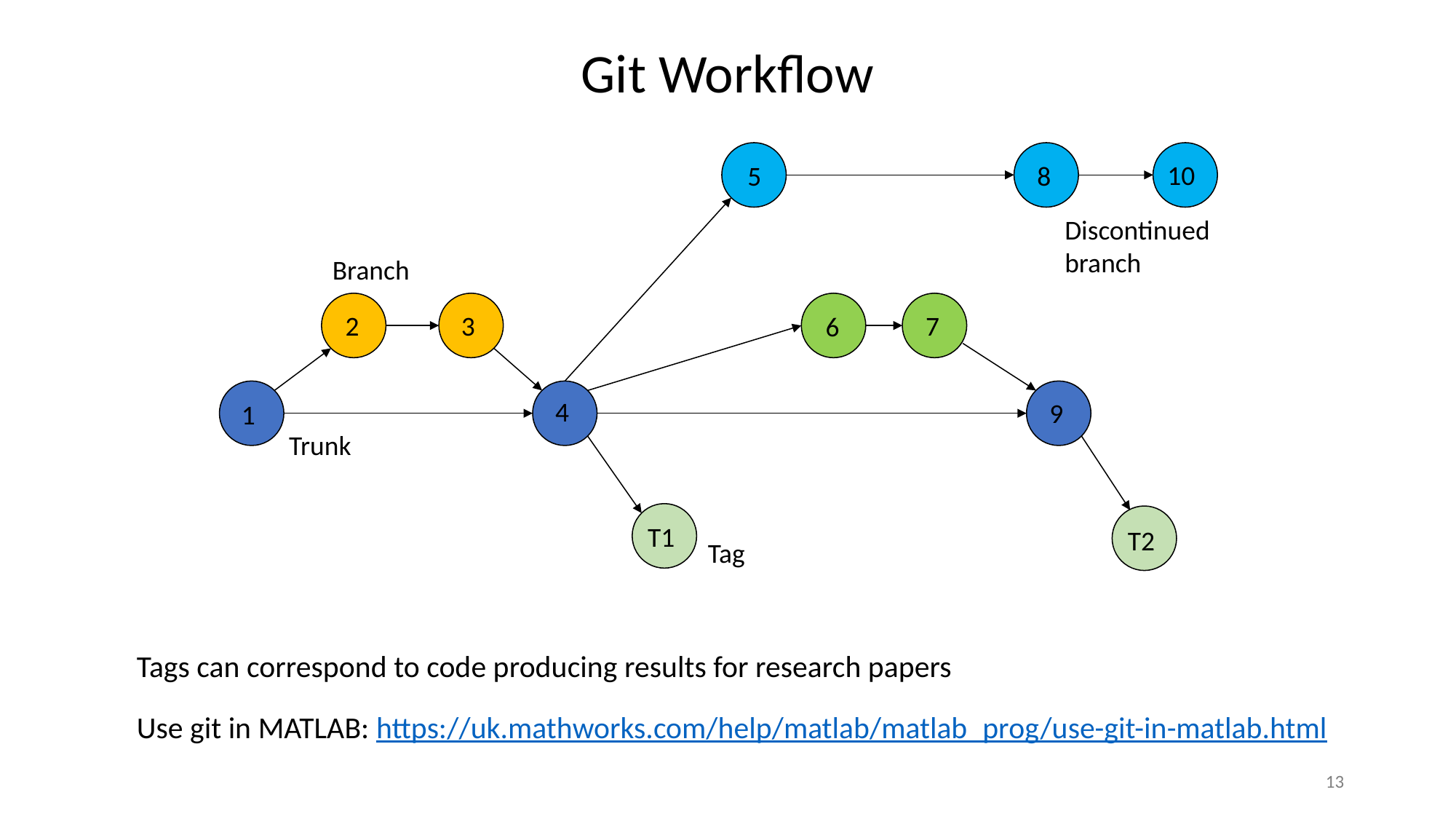

Git Workflow
It’s all gone horribly wrong!

10
5
8
Discontinued branch
Branch

2
3
7
6

4
9
1
Trunk

T1
T2
Tag
Tags can correspond to code producing results for research papers
Use git in MATLAB: https://uk.mathworks.com/help/matlab/matlab_prog/use-git-in-matlab.html

13